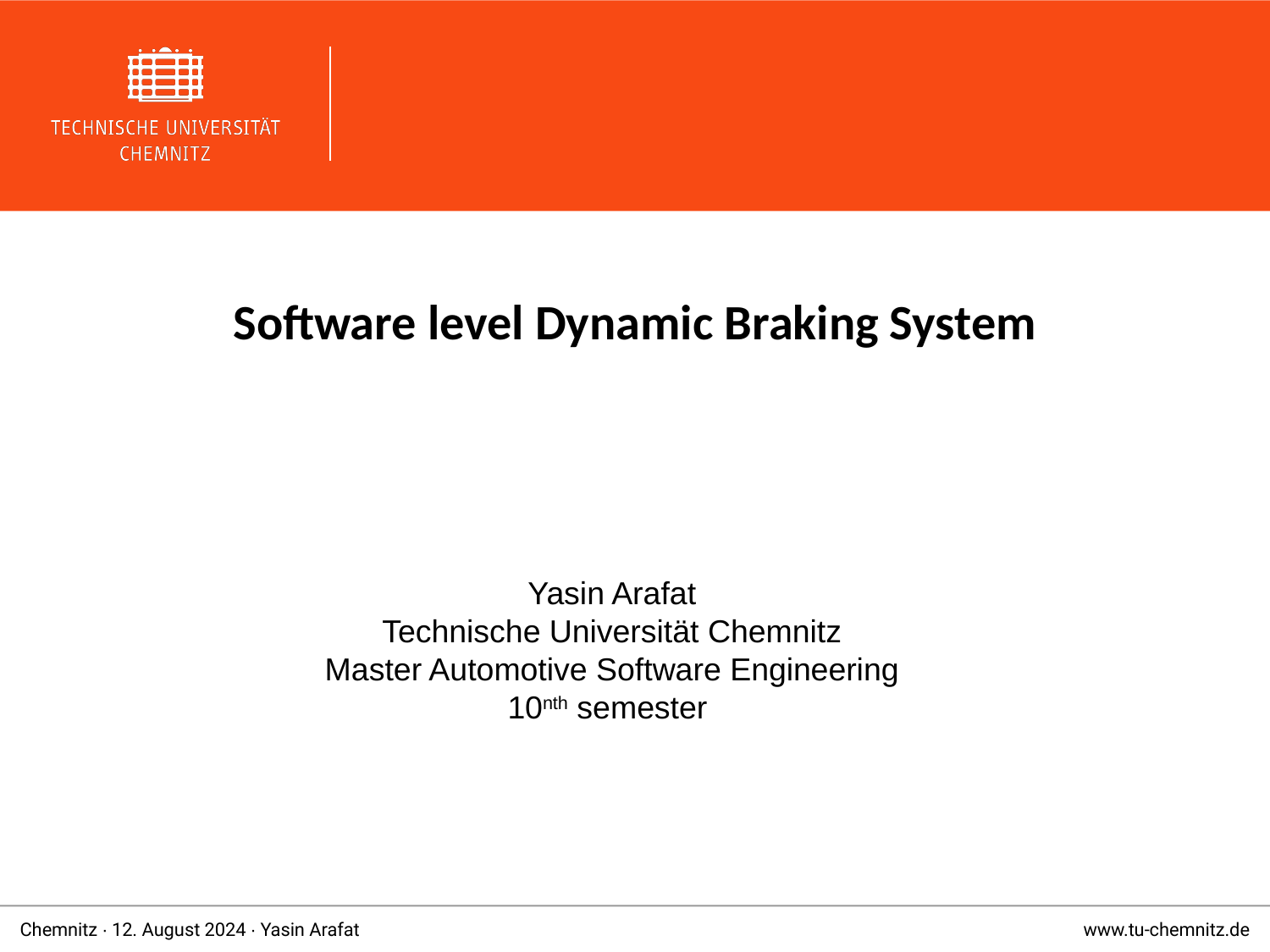

Software level Dynamic Braking System
Yasin Arafat
Technische Universität Chemnitz
Master Automotive Software Engineering
10nth semester